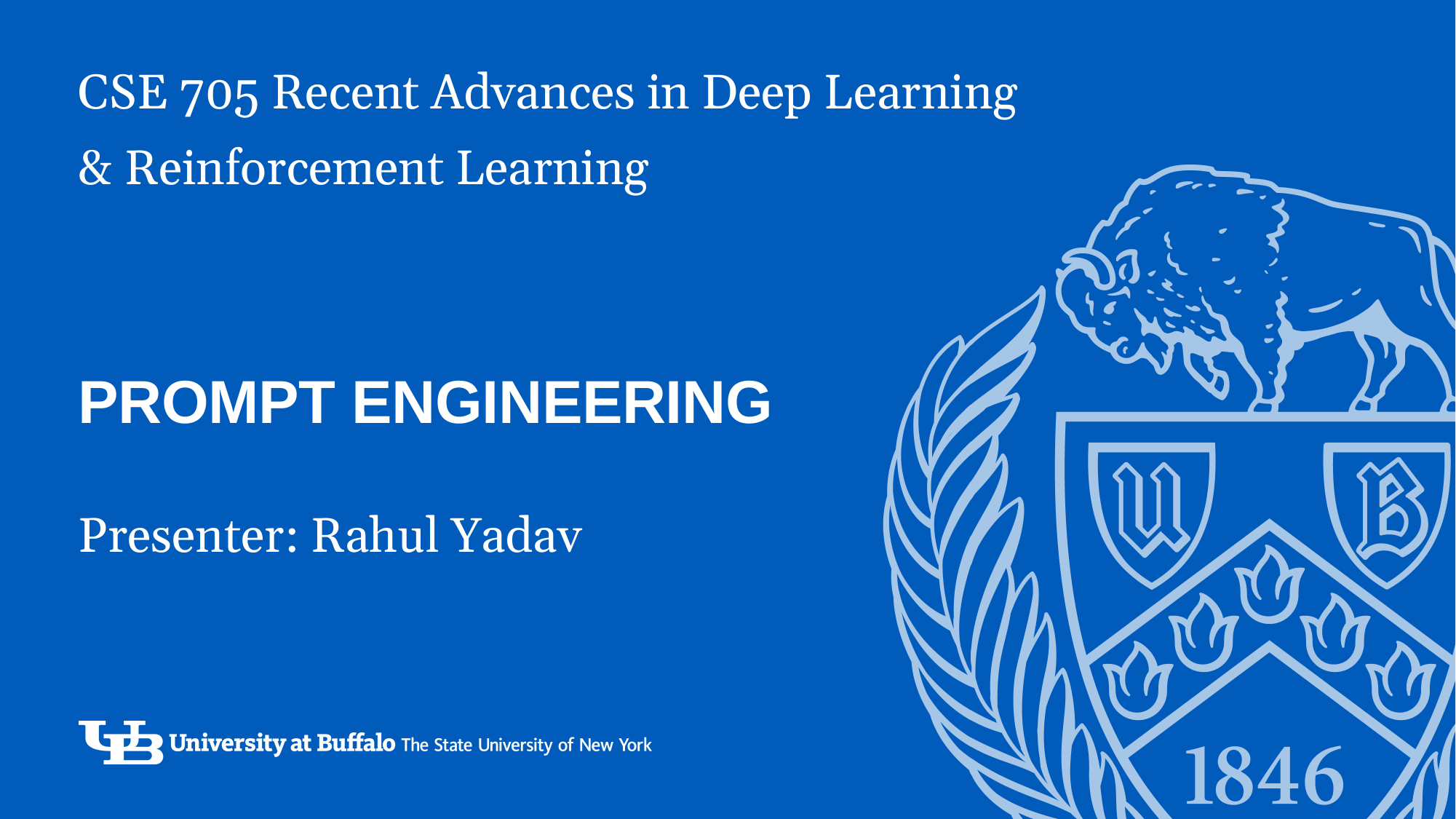

CSE 705 Recent Advances in Deep Learning & Reinforcement Learning
# Prompt Engineering

Presenter: Rahul Yadav